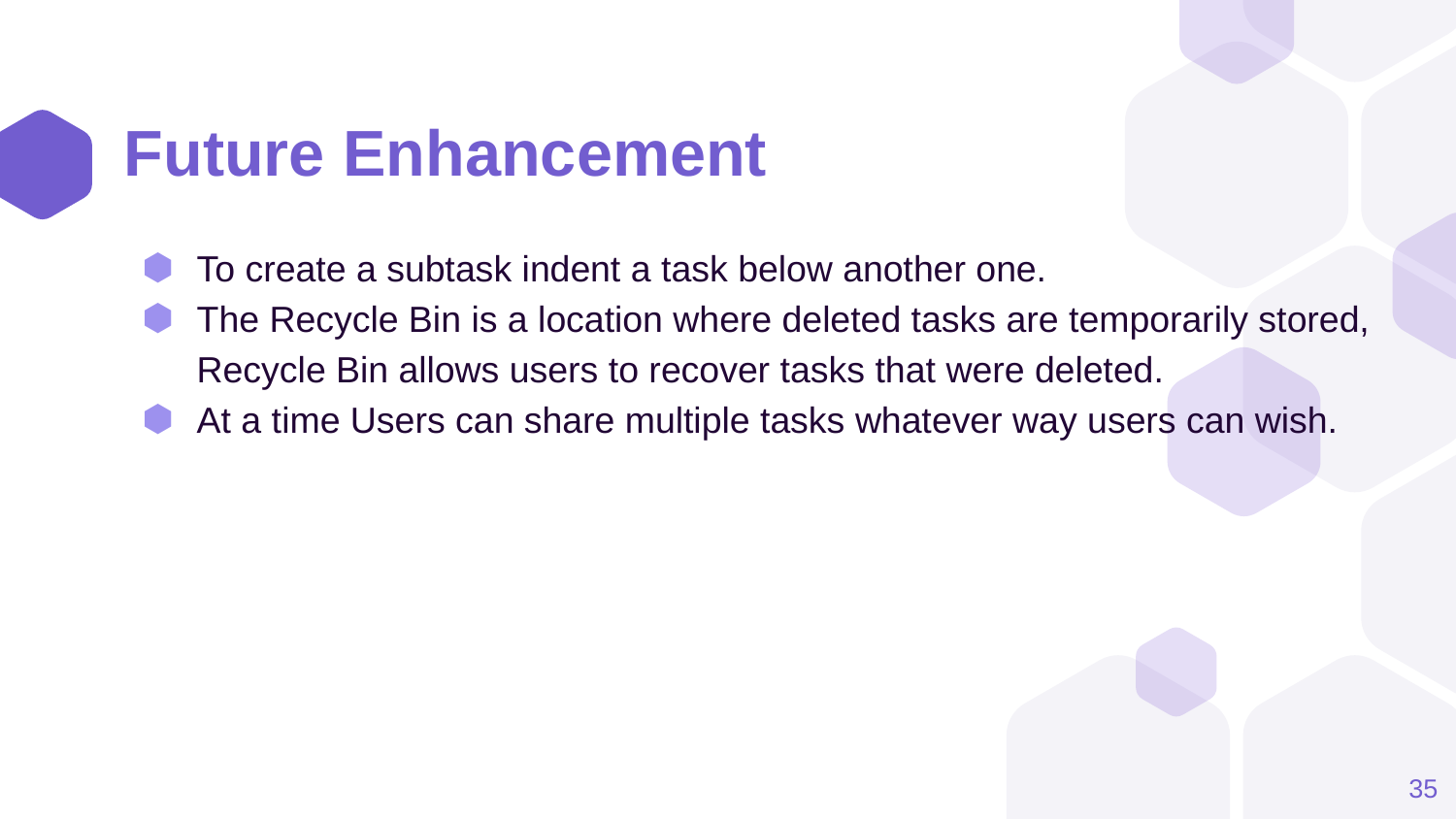

# Future Enhancement
To create a subtask indent a task below another one.
The Recycle Bin is a location where deleted tasks are temporarily stored, Recycle Bin allows users to recover tasks that were deleted.
At a time Users can share multiple tasks whatever way users can wish.
35